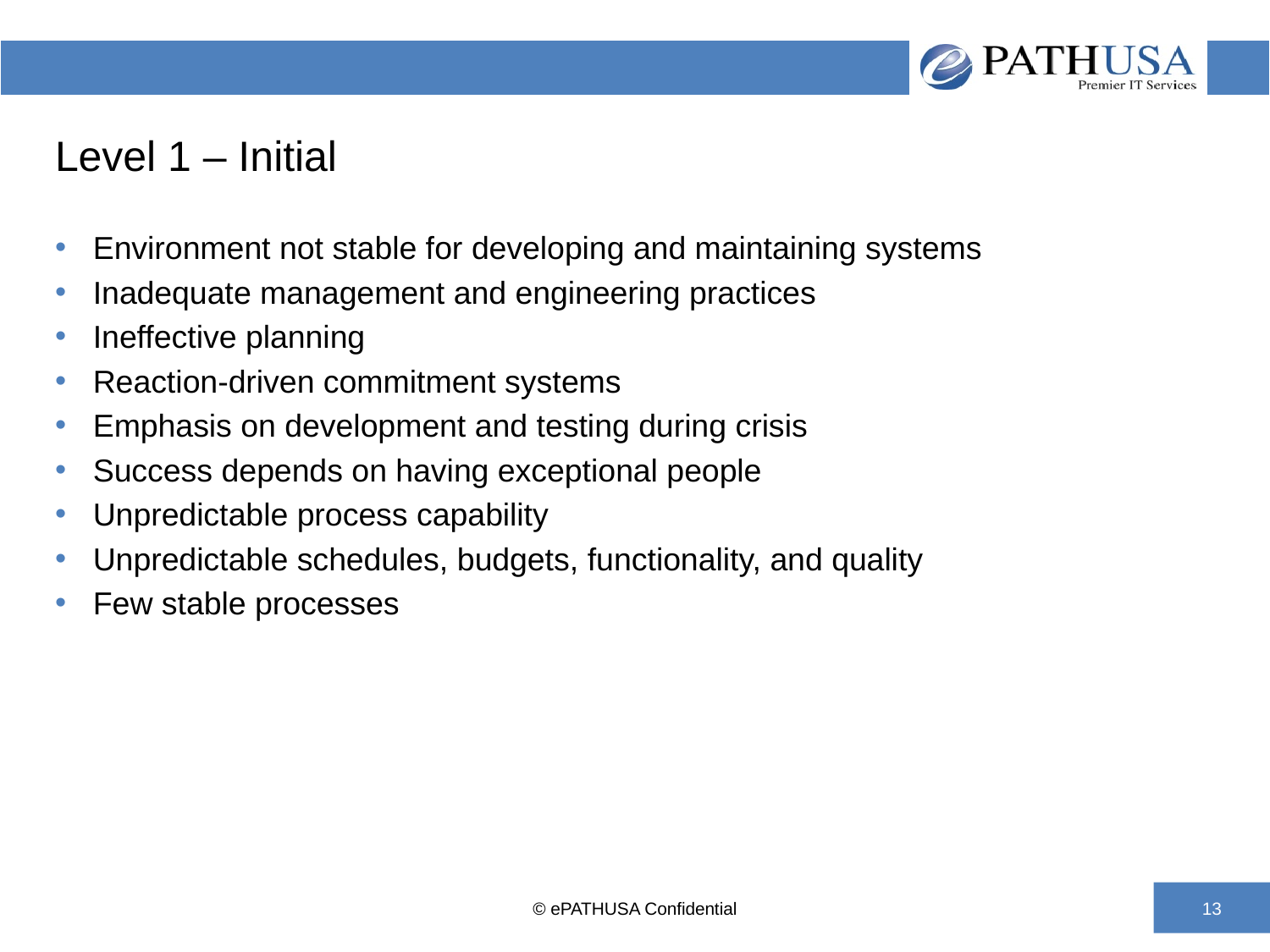

# Level 1 – Initial
Environment not stable for developing and maintaining systems
Inadequate management and engineering practices
Ineffective planning
Reaction-driven commitment systems
Emphasis on development and testing during crisis
Success depends on having exceptional people
Unpredictable process capability
Unpredictable schedules, budgets, functionality, and quality
Few stable processes

© ePATHUSA Confidential
13